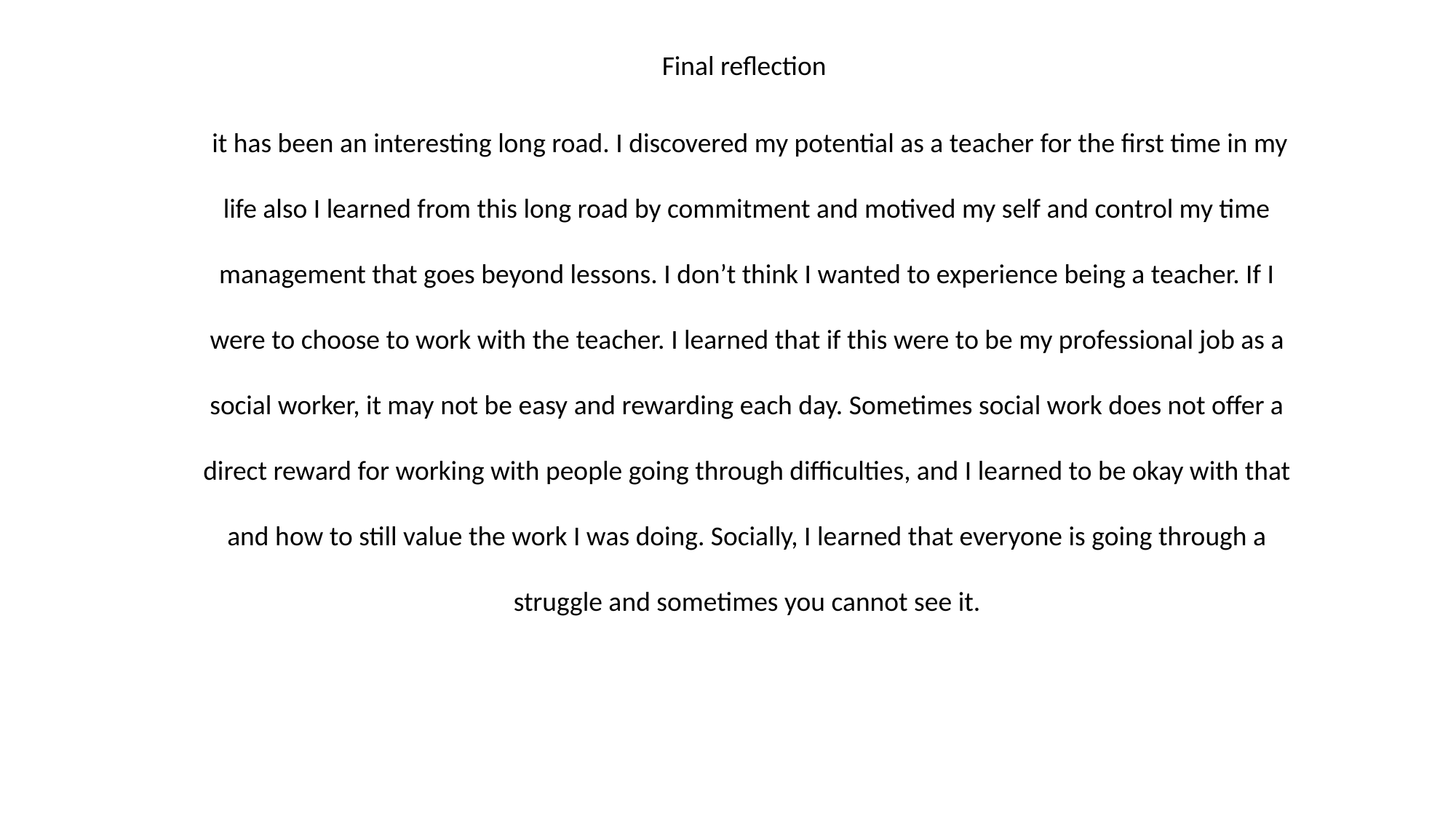

Final reflection
 it has been an interesting long road. I discovered my potential as a teacher for the first time in my life also I learned from this long road by commitment and motived my self and control my time management that goes beyond lessons. I don’t think I wanted to experience being a teacher. If I were to choose to work with the teacher. I learned that if this were to be my professional job as a social worker, it may not be easy and rewarding each day. Sometimes social work does not offer a direct reward for working with people going through difficulties, and I learned to be okay with that and how to still value the work I was doing. Socially, I learned that everyone is going through a struggle and sometimes you cannot see it.